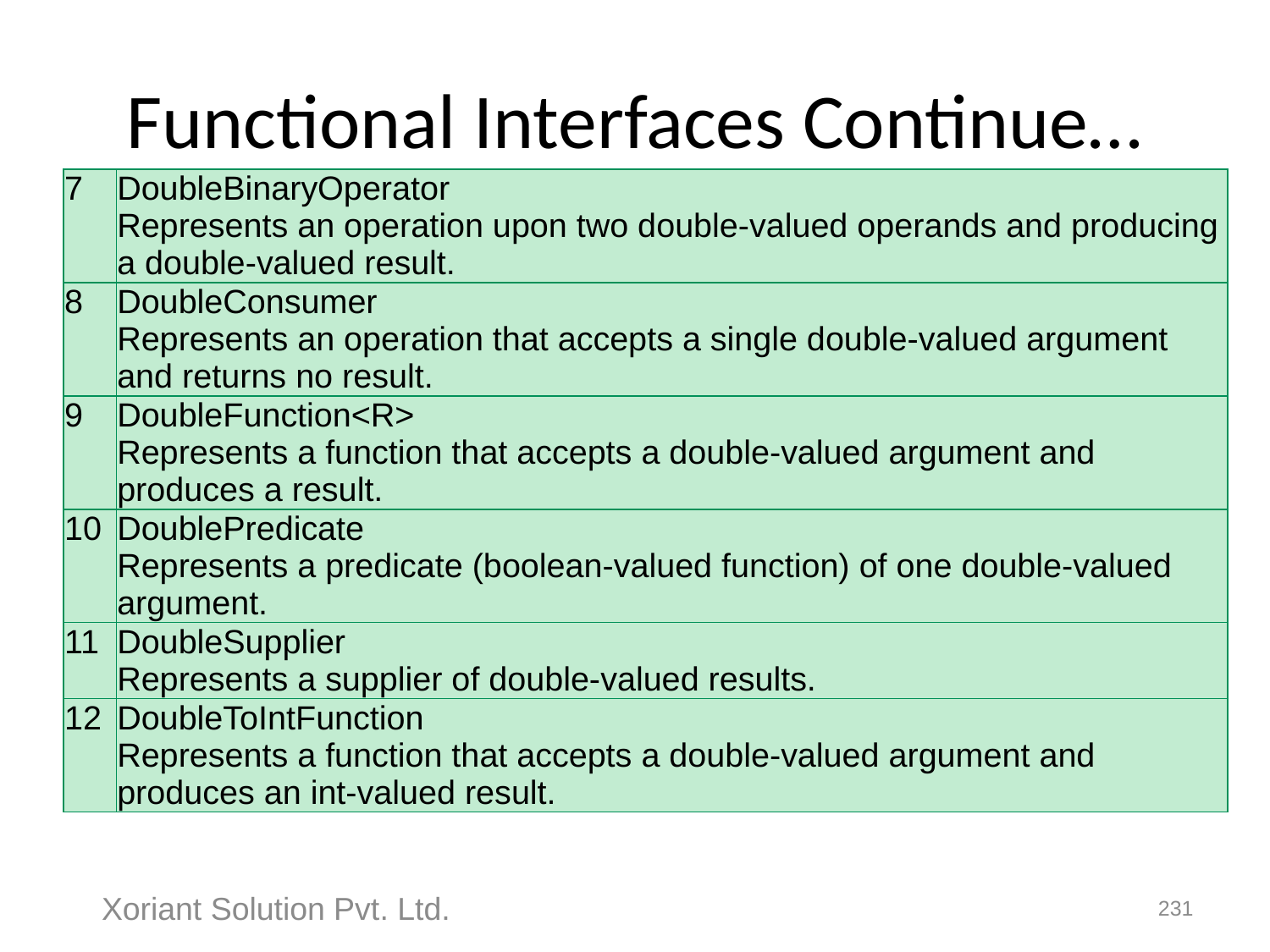

# Functional Interfaces Continue…
| 7 | DoubleBinaryOperator Represents an operation upon two double-valued operands and producing a double-valued result. |
| --- | --- |
| 8 | DoubleConsumer Represents an operation that accepts a single double-valued argument and returns no result. |
| 9 | DoubleFunction<R> Represents a function that accepts a double-valued argument and produces a result. |
| 10 | DoublePredicate Represents a predicate (boolean-valued function) of one double-valued argument. |
| 11 | DoubleSupplier Represents a supplier of double-valued results. |
| 12 | DoubleToIntFunction Represents a function that accepts a double-valued argument and produces an int-valued result. |
Xoriant Solution Pvt. Ltd.
231